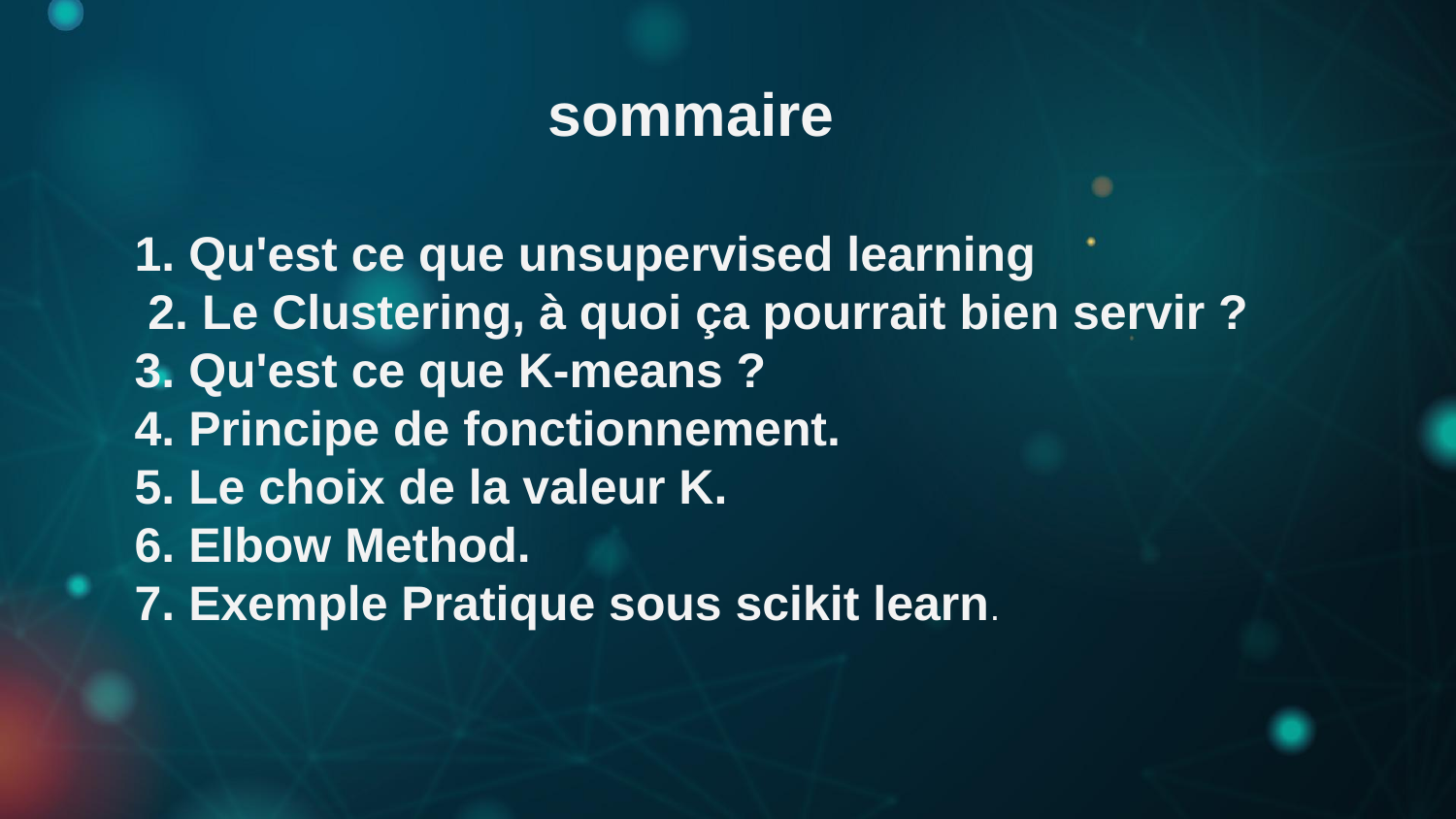

sommaire
# 1. Qu'est ce que unsupervised learning 2. Le Clustering, à quoi ça pourrait bien servir ? 3. Qu'est ce que K-means ? 4. Principe de fonctionnement. 5. Le choix de la valeur K. 6. Elbow Method. 7. Exemple Pratique sous scikit learn.